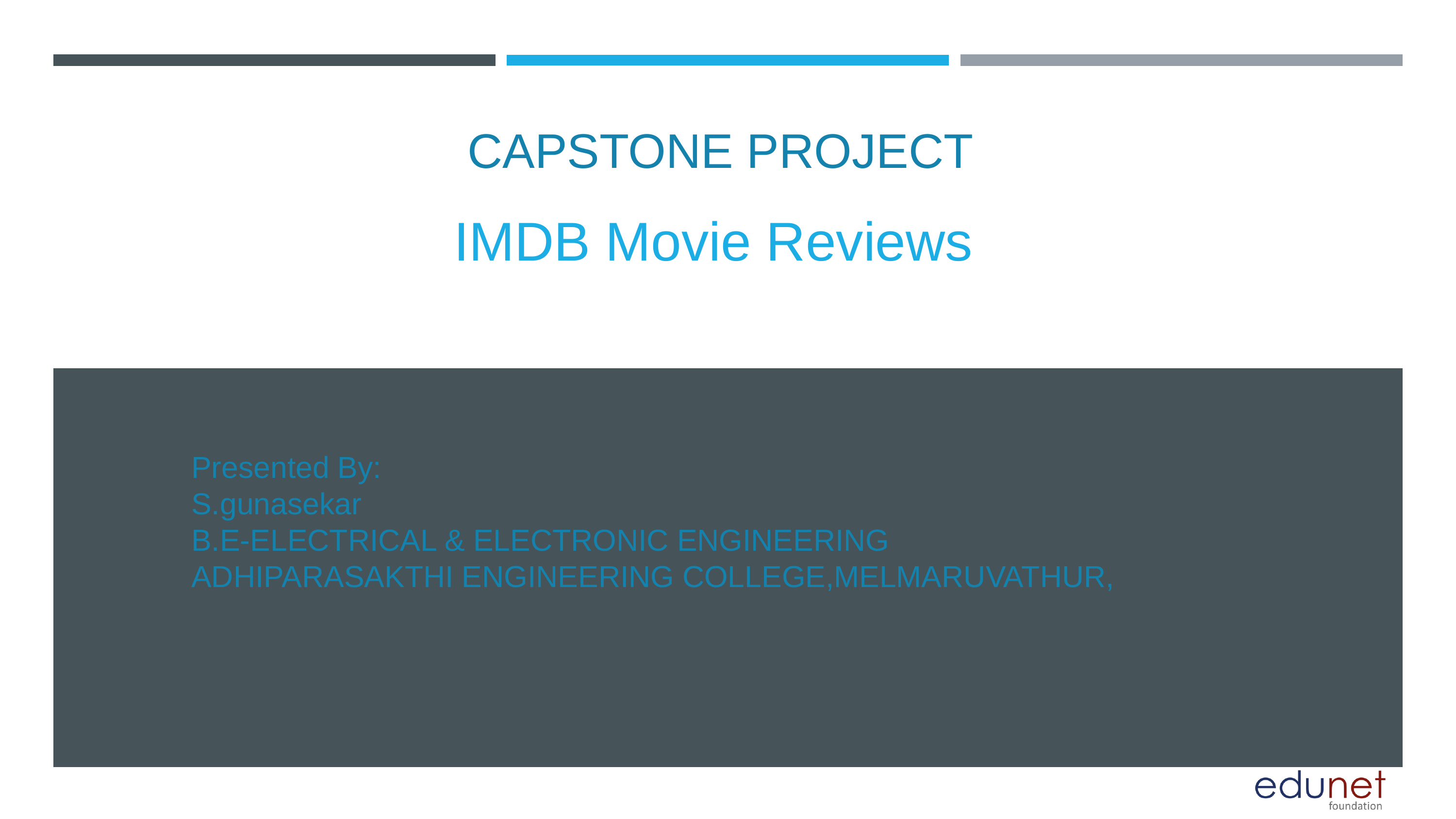

CAPSTONE PROJECT
IMDB Movie Reviews

Presented By:
S.gunasekar
B.E-ELECTRICAL & ELECTRONIC ENGINEERING
ADHIPARASAKTHI ENGINEERING COLLEGE,MELMARUVATHUR,